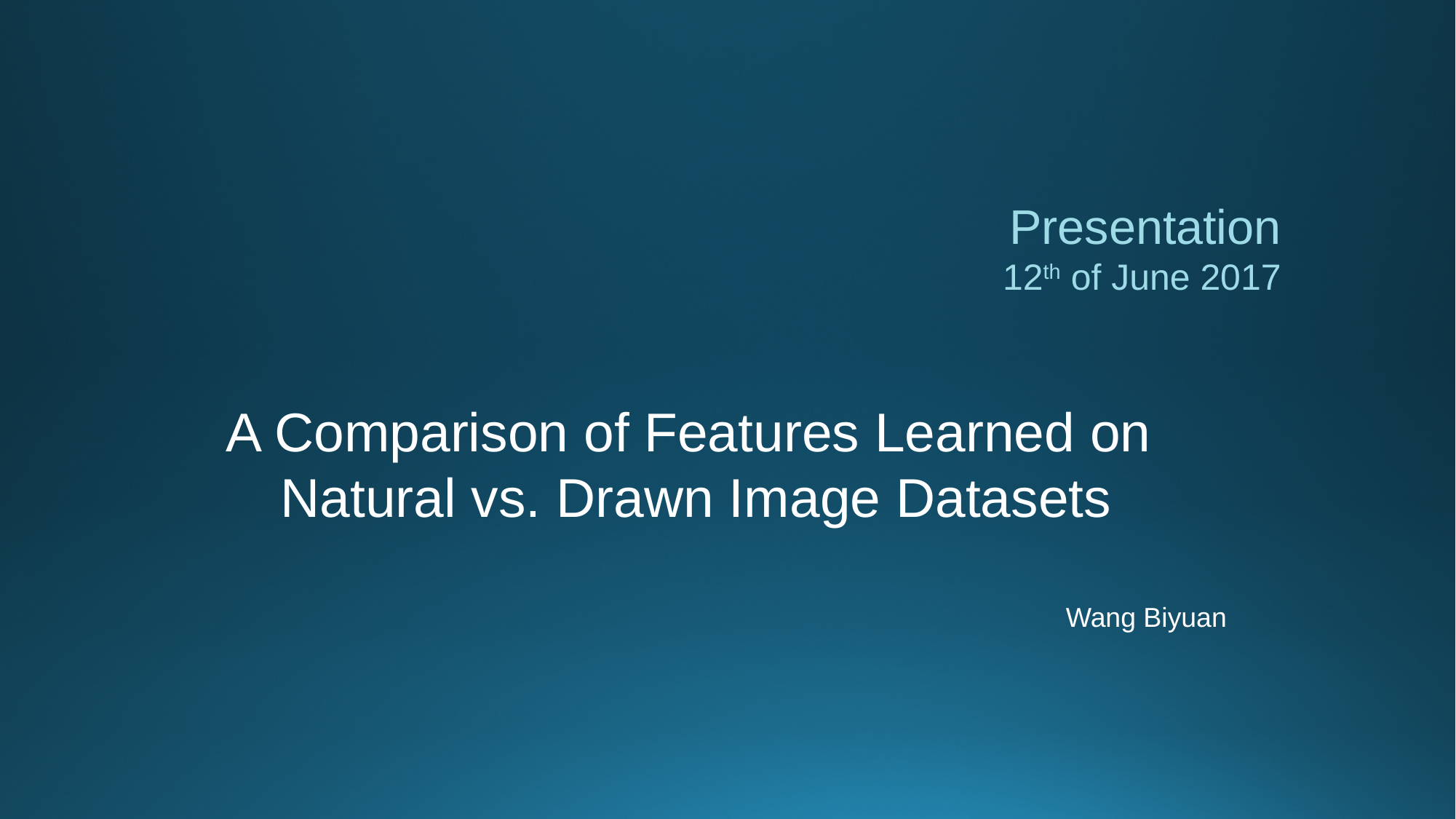

Presentation
12th of June 2017
A Comparison of Features Learned on
Natural vs. Drawn Image Datasets
Wang Biyuan